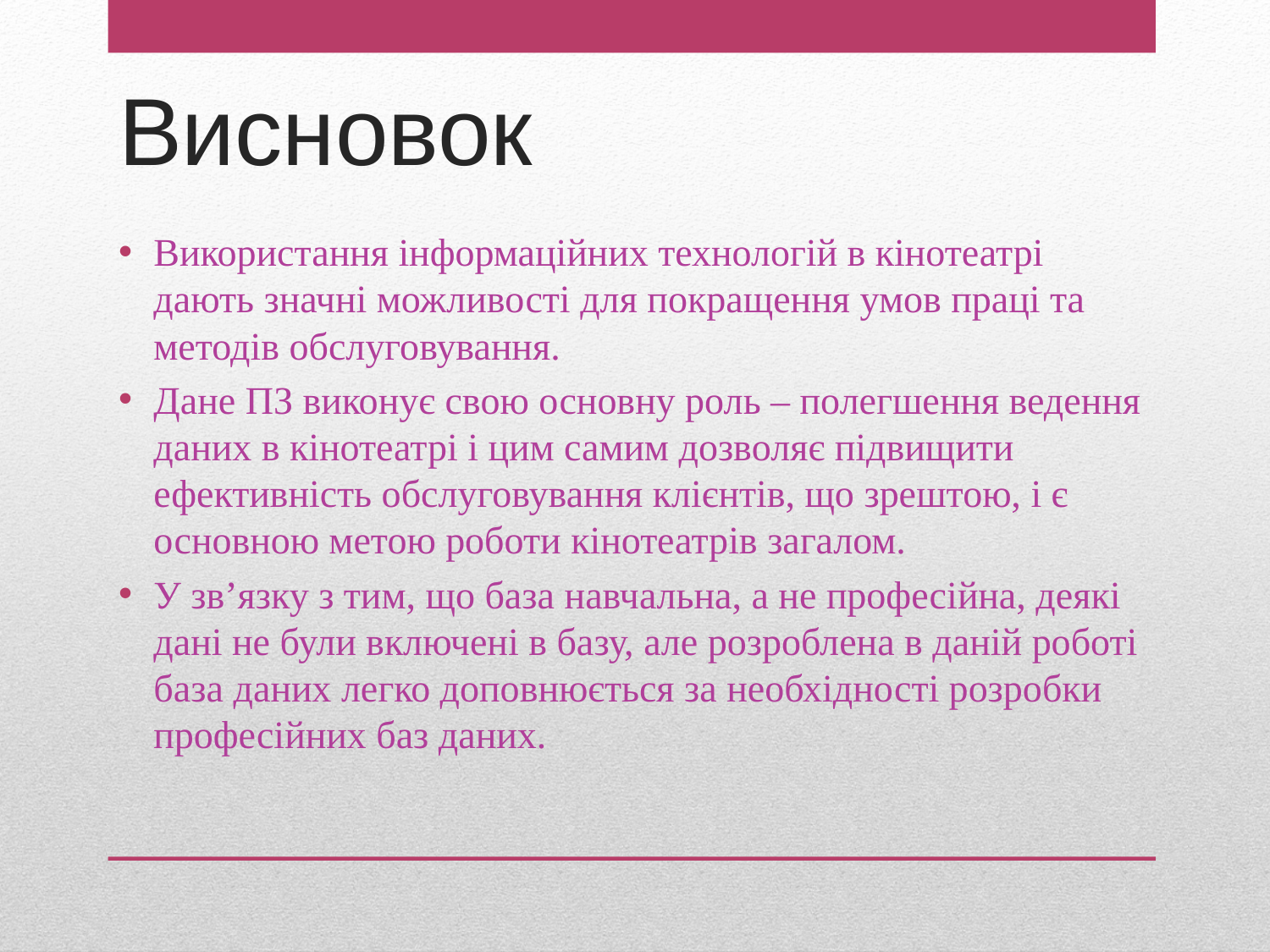

# Висновок
Використання інформаційних технологій в кінотеатрі дають значні можливості для покращення умов праці та методів обслуговування.
Дане ПЗ виконує свою основну роль – полегшення ведення даних в кінотеатрі і цим самим дозволяє підвищити ефективність обслуговування клієнтів, що зрештою, і є основною метою роботи кінотеатрів загалом.
У зв’язку з тим, що база навчальна, а не професійна, деякі дані не були включені в базу, але розроблена в даній роботі база даних легко доповнюється за необхідності розробки професійних баз даних.